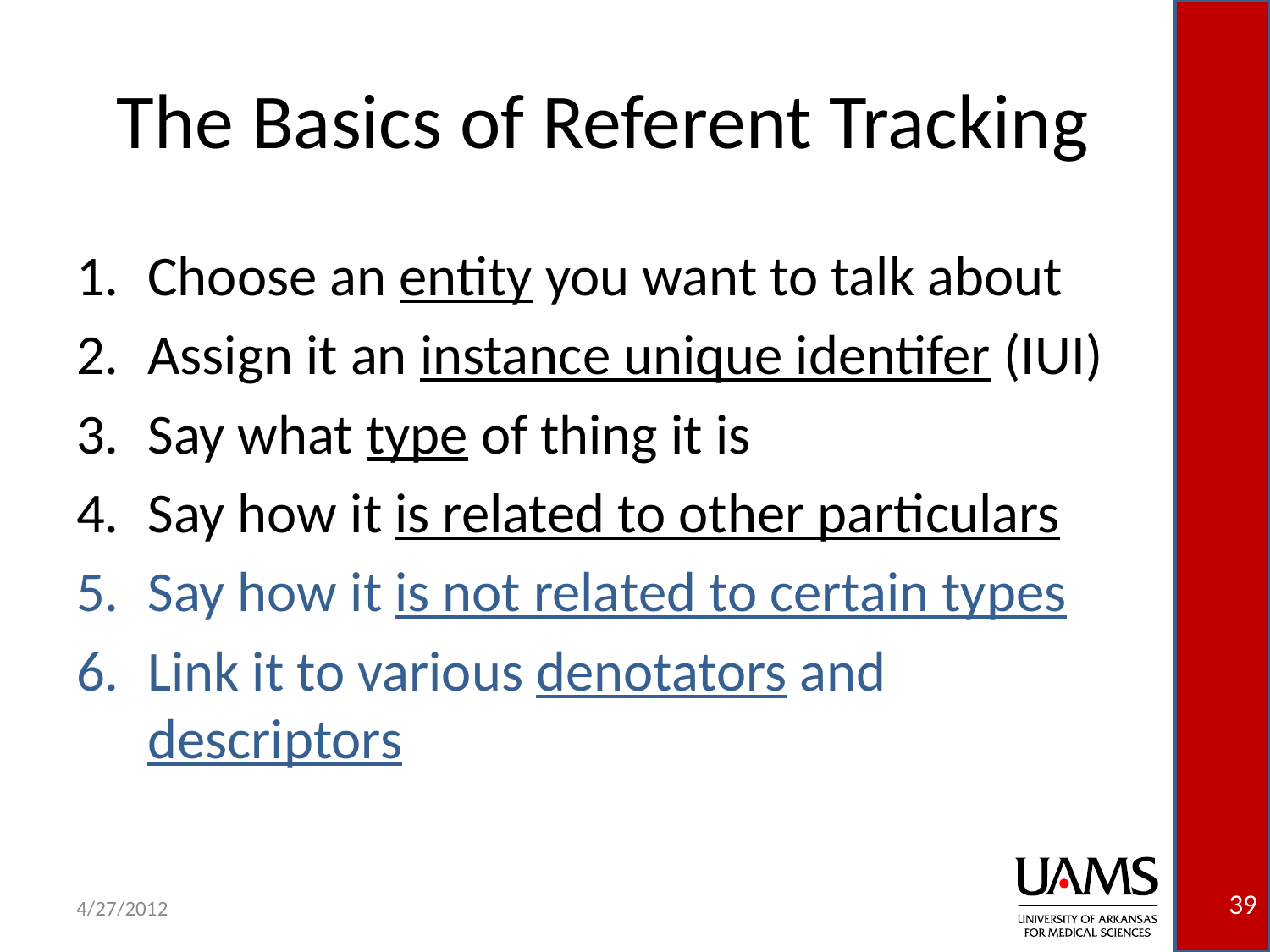

# The Basics of Referent Tracking
Choose an entity you want to talk about
Assign it an instance unique identifer (IUI)
Say what type of thing it is
Say how it is related to other particulars
Say how it is not related to certain types
Link it to various denotators and descriptors